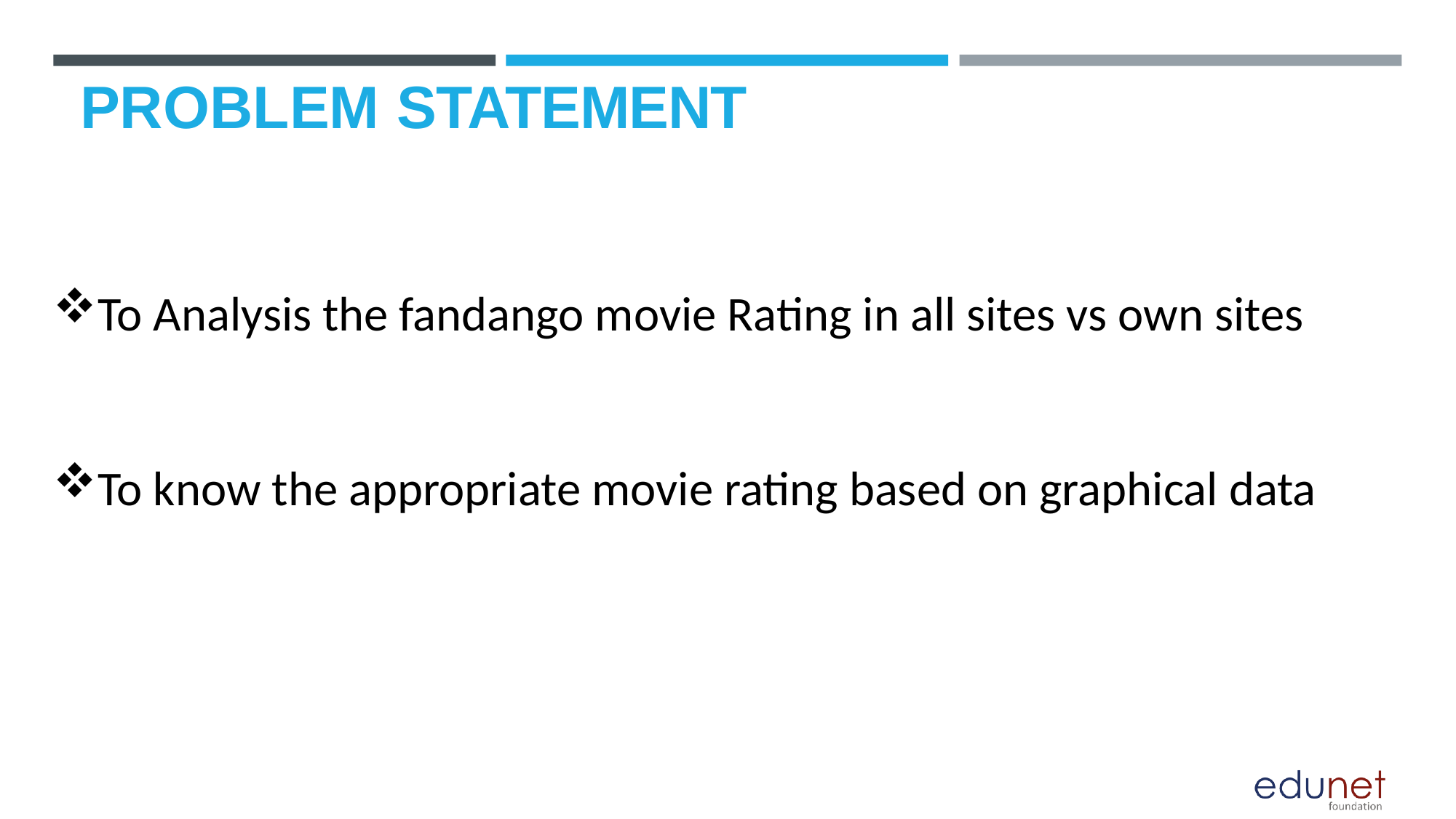

# PROBLEM STATEMENT
To Analysis the fandango movie Rating in all sites vs own sites

To know the appropriate movie rating based on graphical data